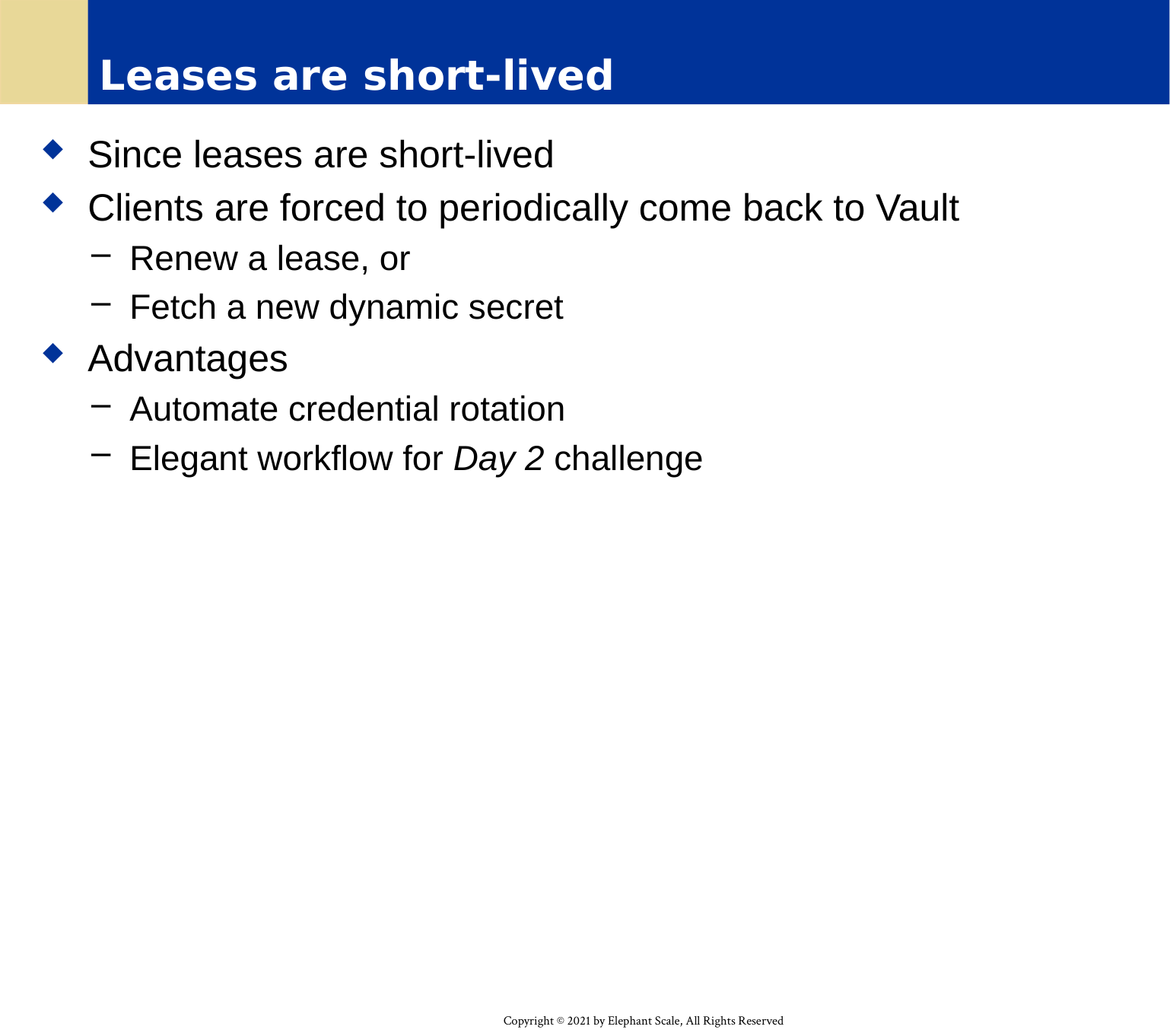

# Leases are short-lived
 Since leases are short-lived
 Clients are forced to periodically come back to Vault
 Renew a lease, or
 Fetch a new dynamic secret
 Advantages
 Automate credential rotation
 Elegant workflow for Day 2 challenge
Copyright © 2021 by Elephant Scale, All Rights Reserved